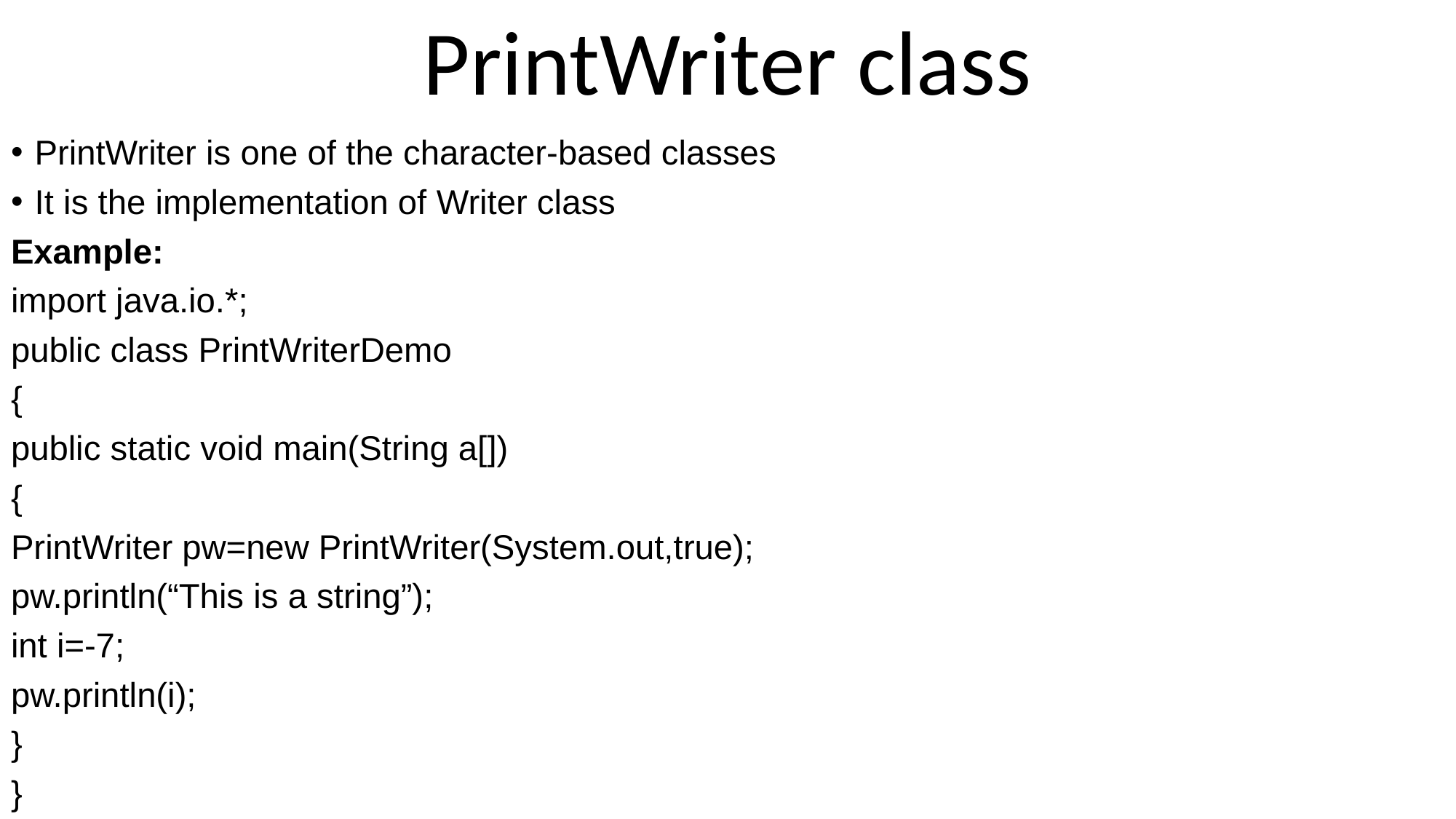

# PrintWriter class
PrintWriter is one of the character-based classes
It is the implementation of Writer class
Example:
import java.io.*;
public class PrintWriterDemo
{
public static void main(String a[])
{
PrintWriter pw=new PrintWriter(System.out,true);
pw.println(“This is a string”);
int i=-7;
pw.println(i);
}
}